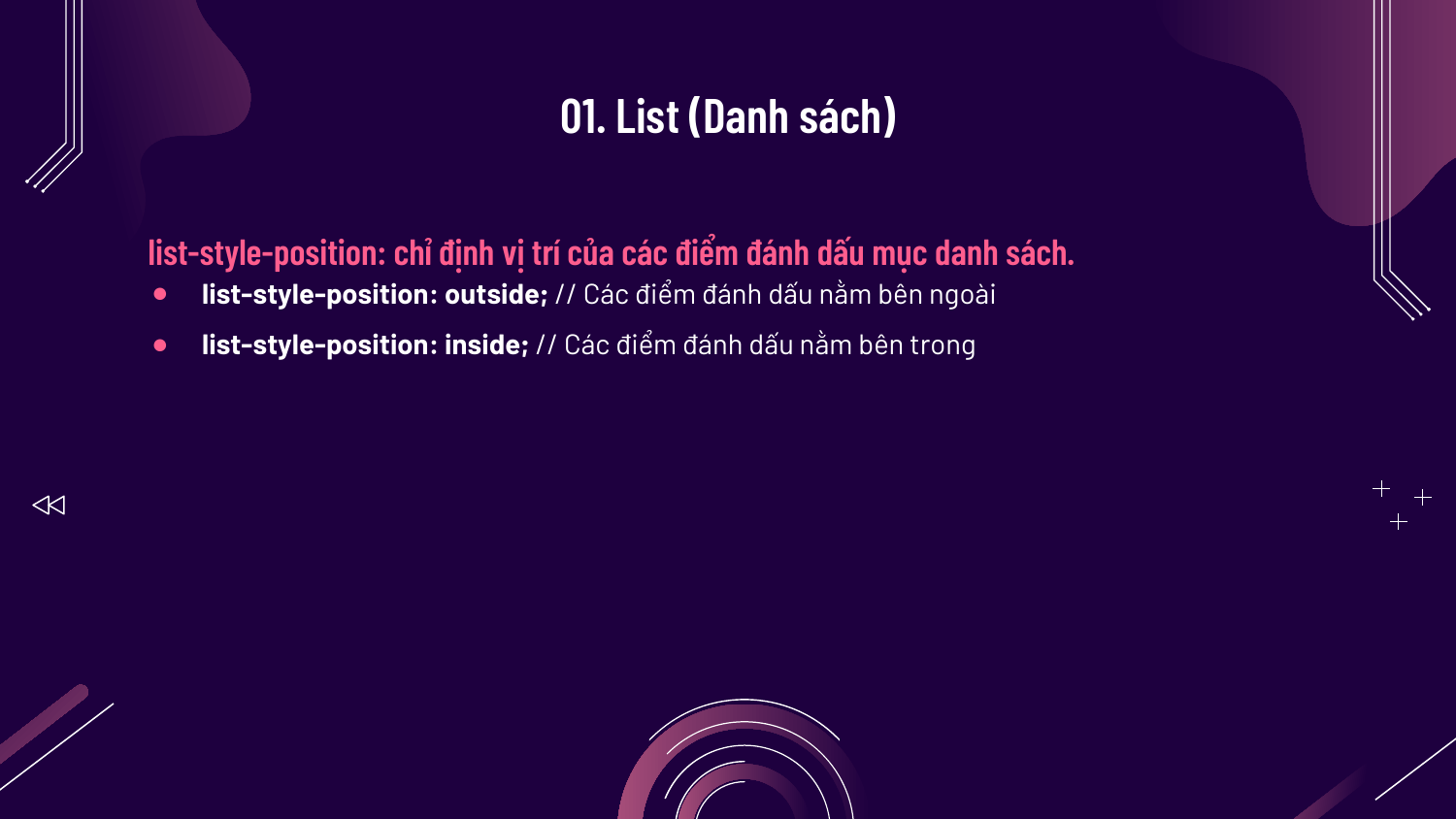

# 01. List (Danh sách)
list-style-position: chỉ định vị trí của các điểm đánh dấu mục danh sách.
list-style-position: outside; // Các điểm đánh dấu nằm bên ngoài
list-style-position: inside; // Các điểm đánh dấu nằm bên trong